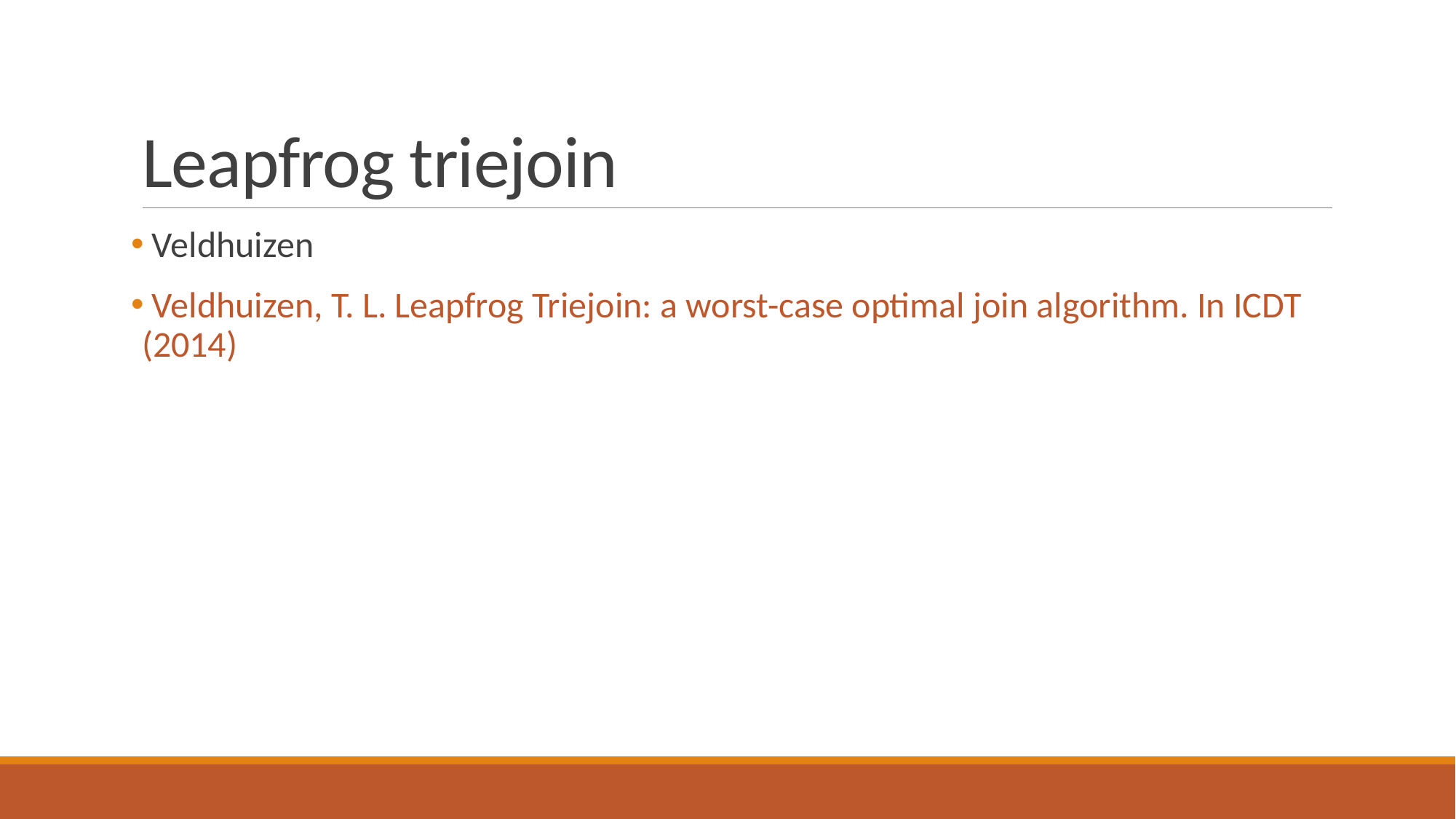

# Leapfrog triejoin
 Veldhuizen
 Veldhuizen, T. L. Leapfrog Triejoin: a worst-case optimal join algorithm. In ICDT (2014)